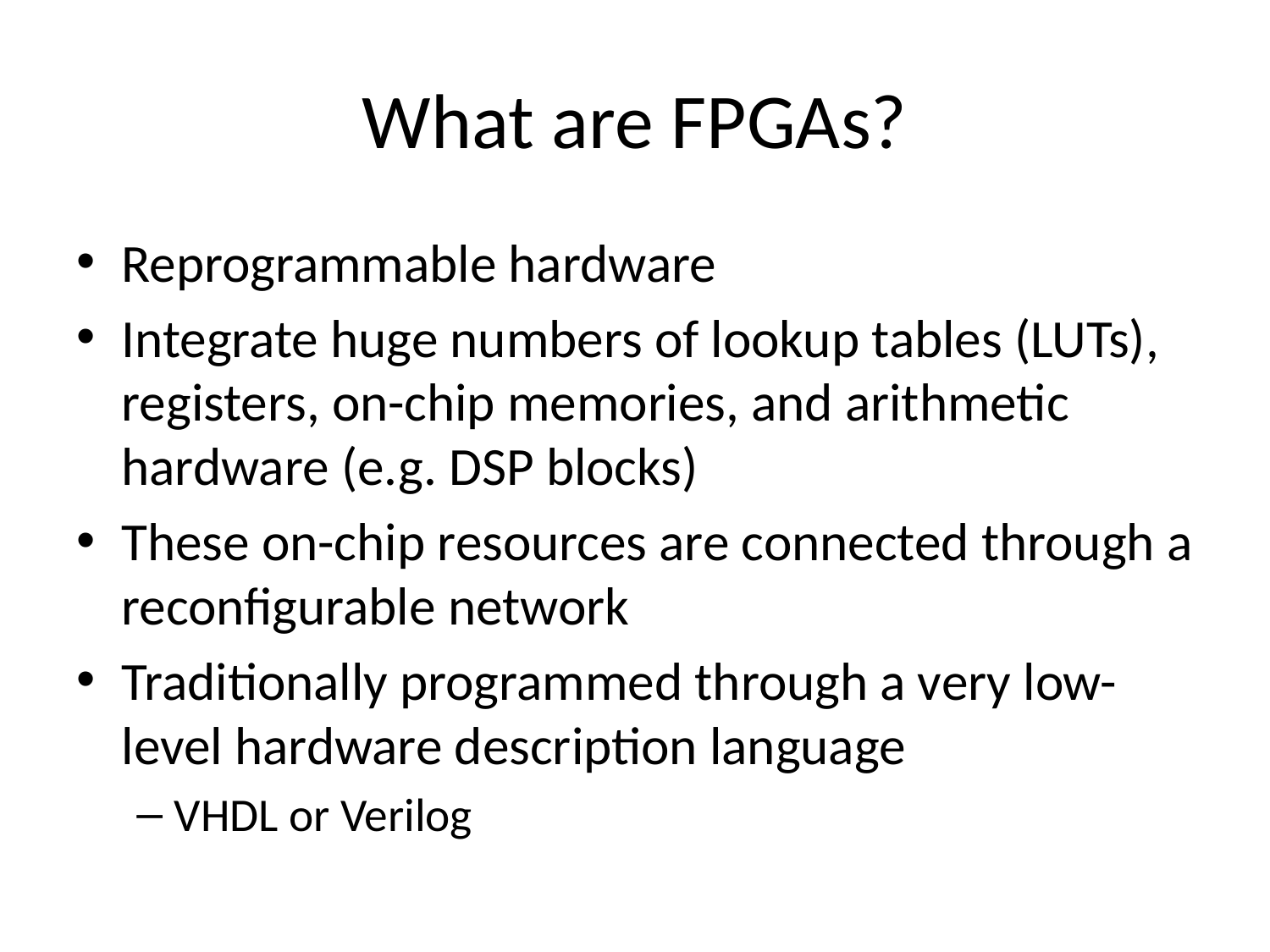

# What are FPGAs?
Reprogrammable hardware
Integrate huge numbers of lookup tables (LUTs), registers, on-chip memories, and arithmetic hardware (e.g. DSP blocks)
These on-chip resources are connected through a reconfigurable network
Traditionally programmed through a very low-level hardware description language
VHDL or Verilog